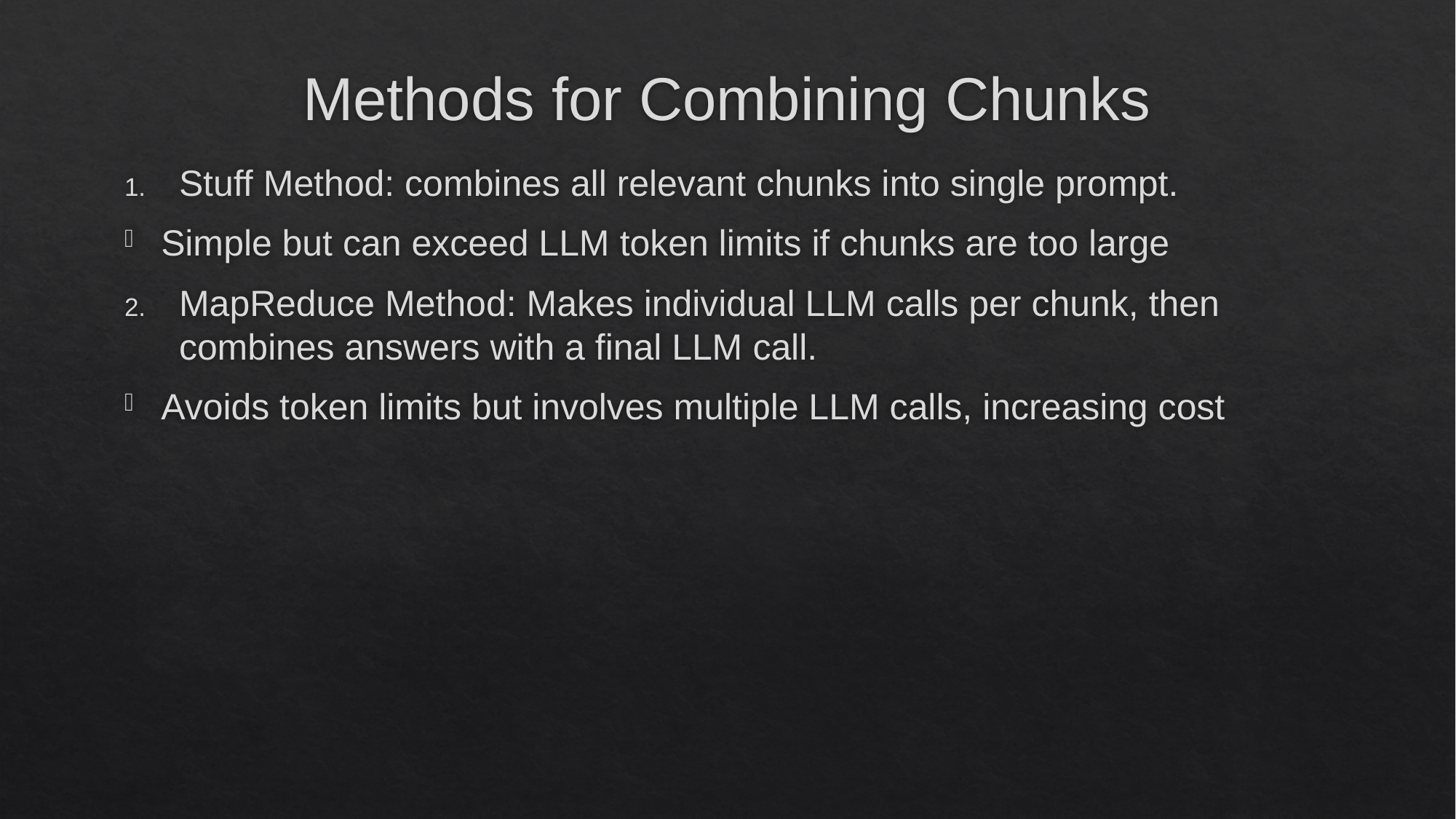

# Methods for Combining Chunks
Stuff Method: combines all relevant chunks into single prompt.
Simple but can exceed LLM token limits if chunks are too large
MapReduce Method: Makes individual LLM calls per chunk, then combines answers with a final LLM call.
Avoids token limits but involves multiple LLM calls, increasing cost